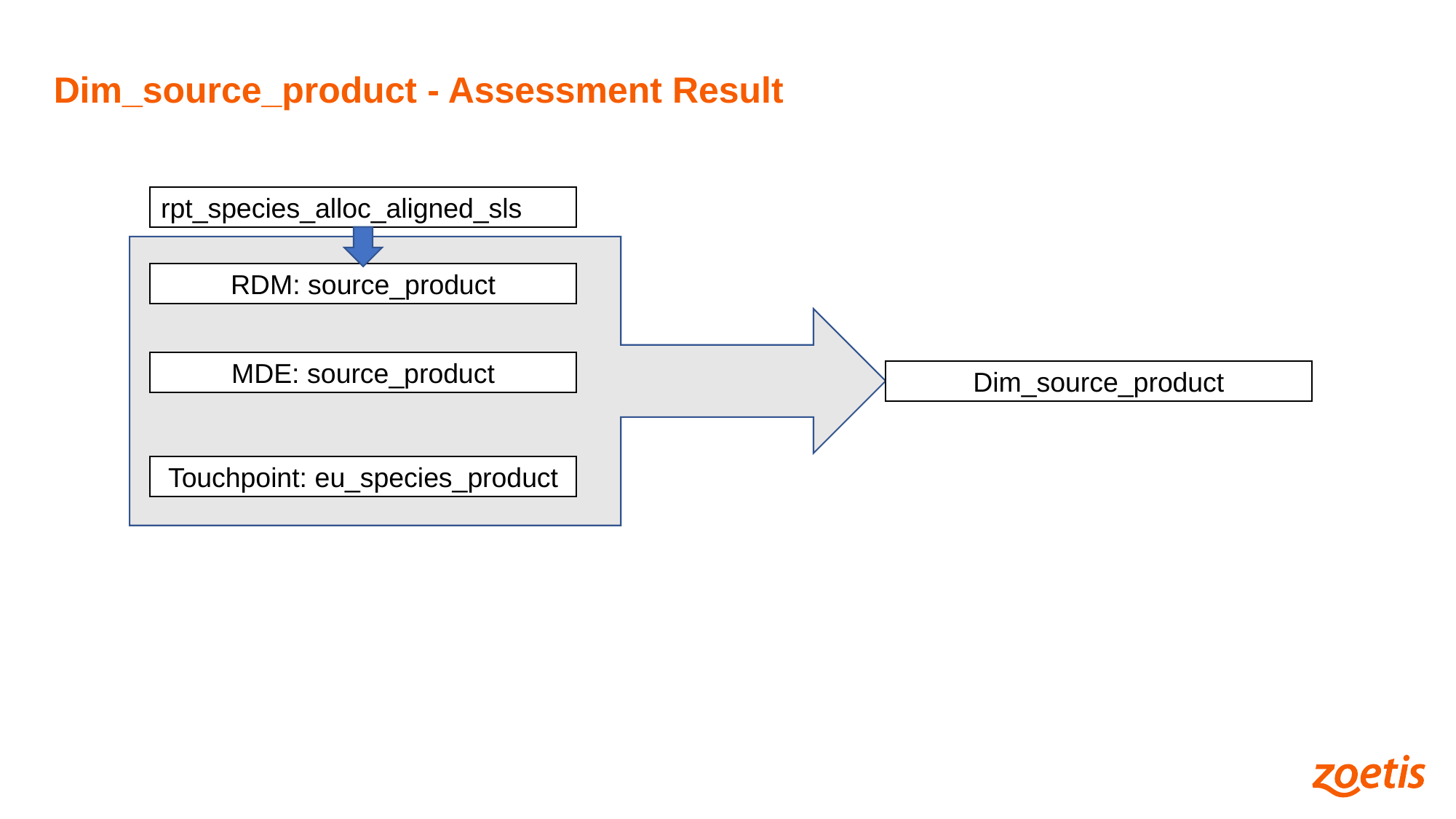

Dim_source_product - Assessment Result
rpt_species_alloc_aligned_sls

RDM: source_product
MDE: source_product
Dim_source_product
Touchpoint: eu_species_product